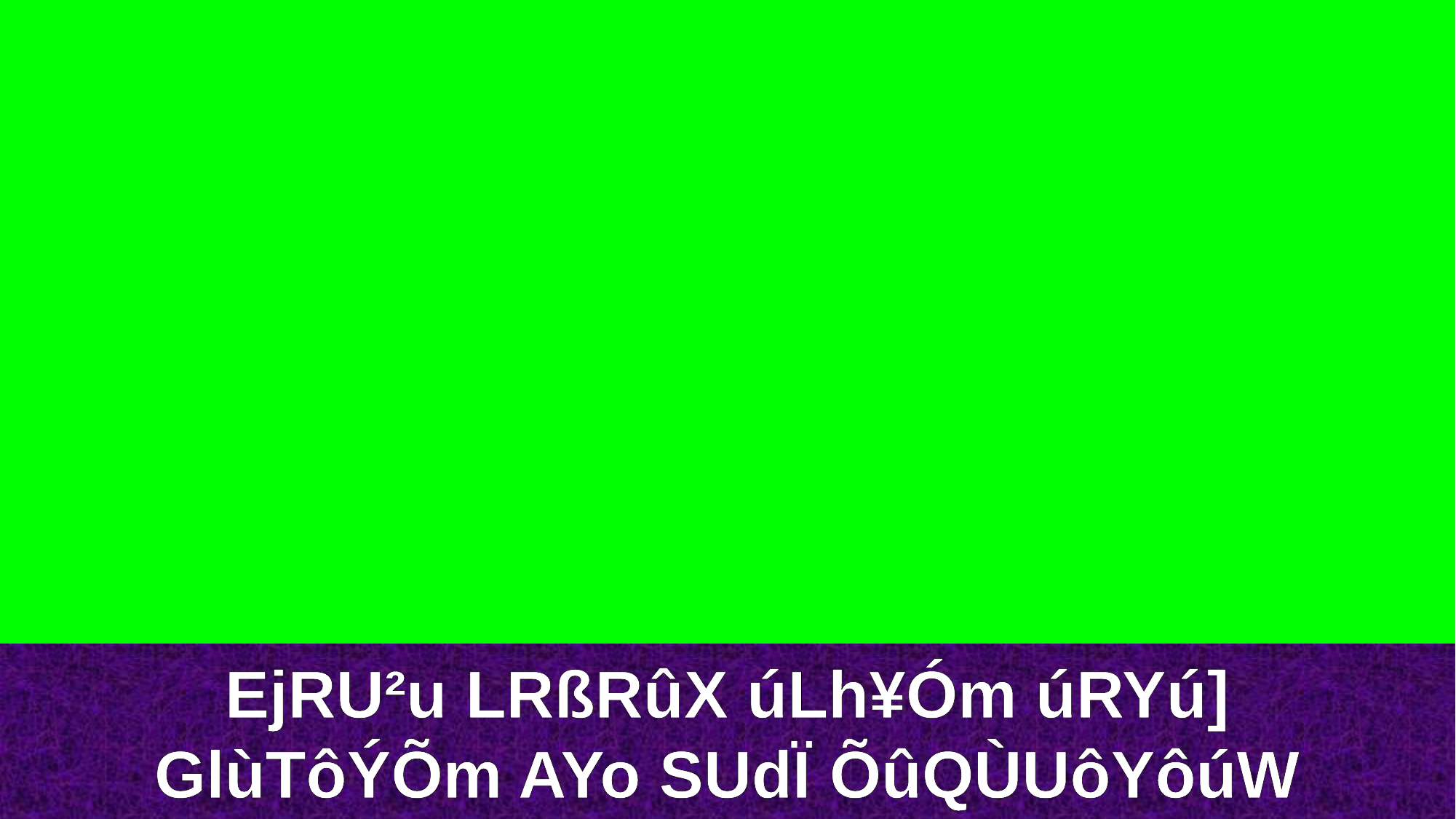

EjRU²u LRßRûX úLh¥Óm úRYú]
GlùTôÝÕm AYo SUdÏ ÕûQÙUôYôúW